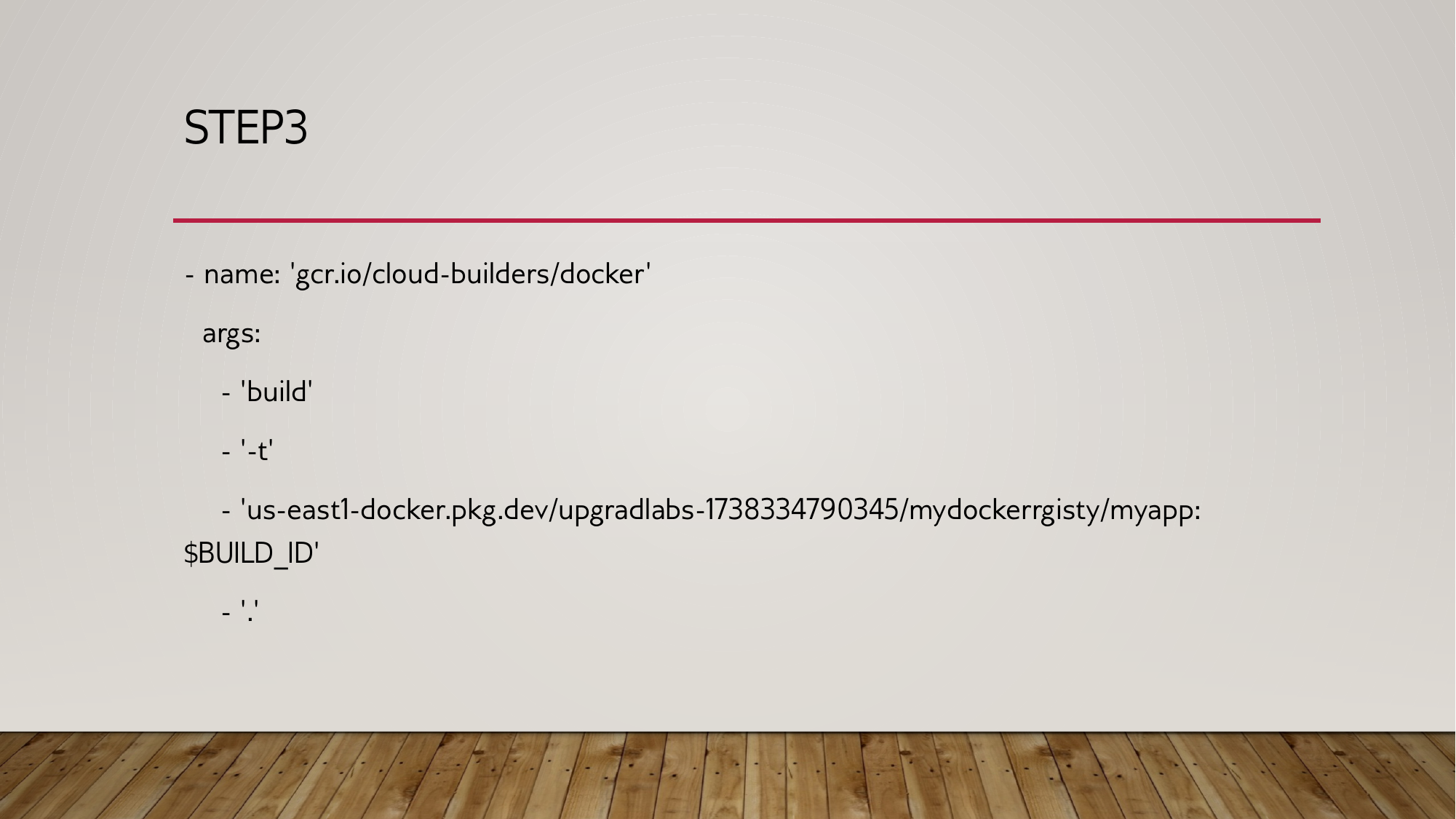

# step3
- name: 'gcr.io/cloud-builders/docker'
  args:
    - 'build'
    - '-t'
    - 'us-east1-docker.pkg.dev/upgradlabs-1738334790345/mydockerrgisty/myapp:$BUILD_ID'
    - '.'